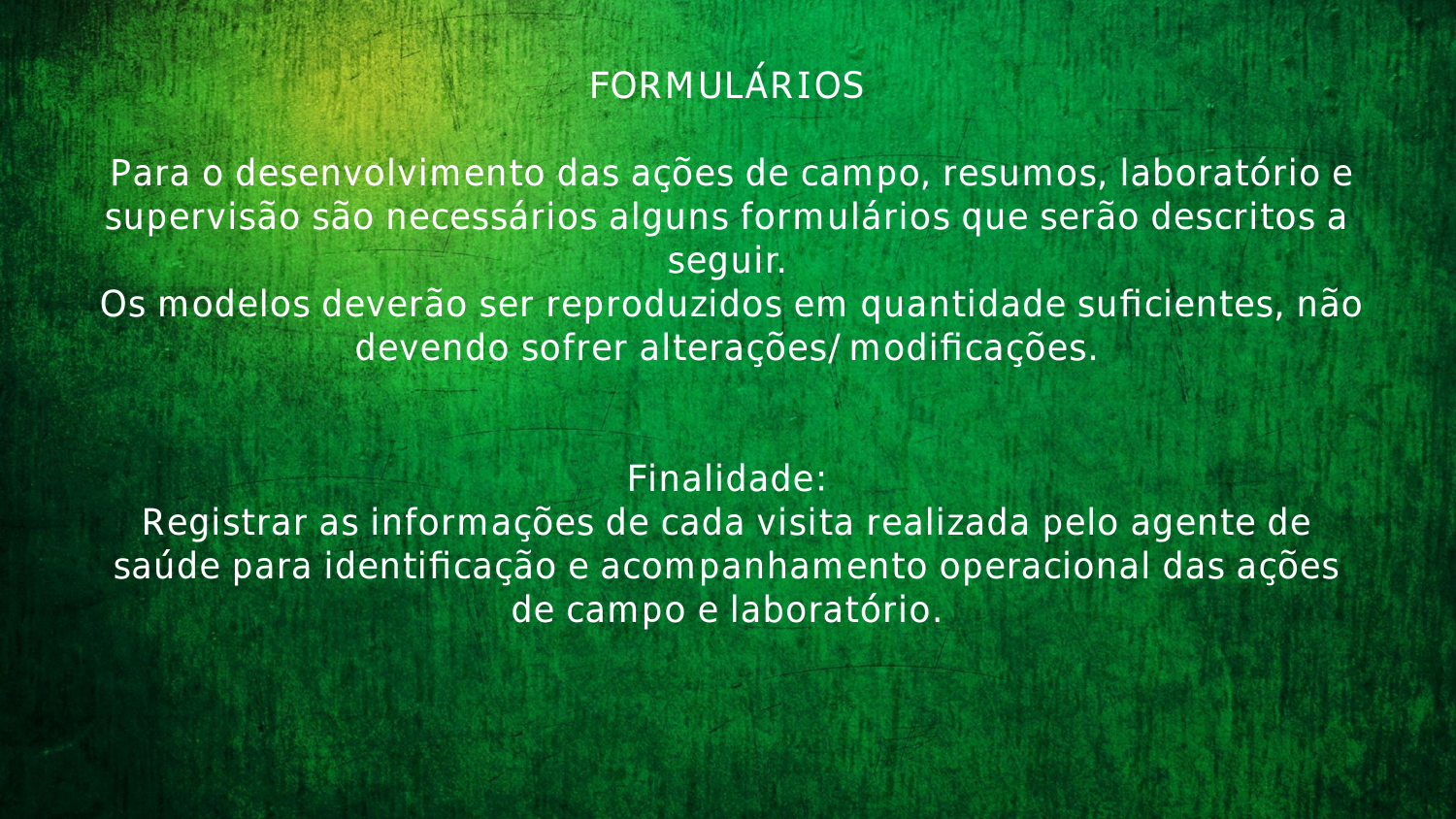

# FORMULÁRIOS Para o desenvolvimento das ações de campo, resumos, laboratório e supervisão são necessários alguns formulários que serão descritos a seguir. Os modelos deverão ser reproduzidos em quantidade suficientes, não devendo sofrer alterações/modificações. Finalidade: Registrar as informações de cada visita realizada pelo agente de saúde para identificação e acompanhamento operacional das ações de campo e laboratório.